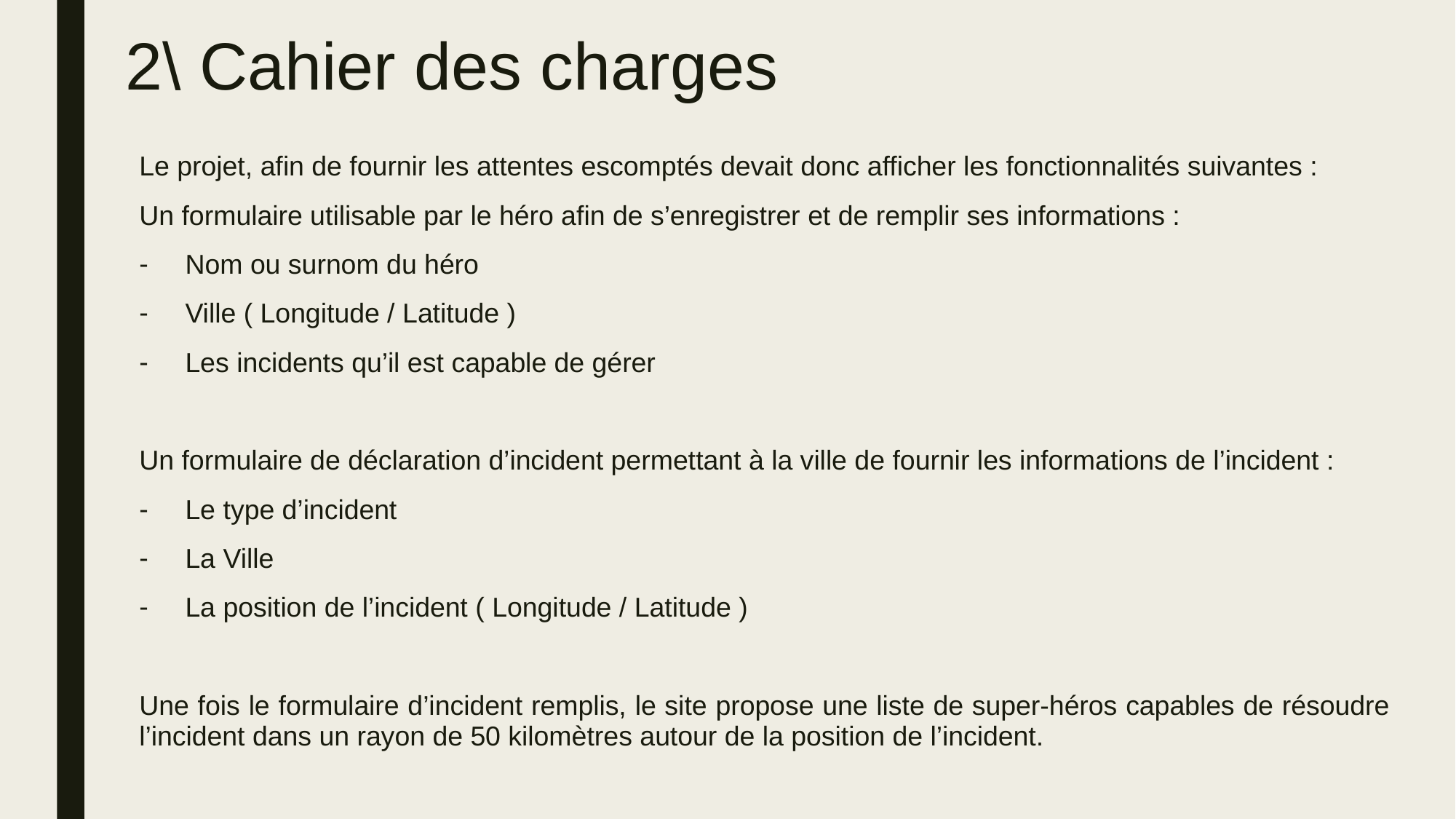

# 2\ Cahier des charges
Le projet, afin de fournir les attentes escomptés devait donc afficher les fonctionnalités suivantes :
Un formulaire utilisable par le héro afin de s’enregistrer et de remplir ses informations :
Nom ou surnom du héro
Ville ( Longitude / Latitude )
Les incidents qu’il est capable de gérer

Un formulaire de déclaration d’incident permettant à la ville de fournir les informations de l’incident :
Le type d’incident
La Ville
La position de l’incident ( Longitude / Latitude )

Une fois le formulaire d’incident remplis, le site propose une liste de super-héros capables de résoudre l’incident dans un rayon de 50 kilomètres autour de la position de l’incident.